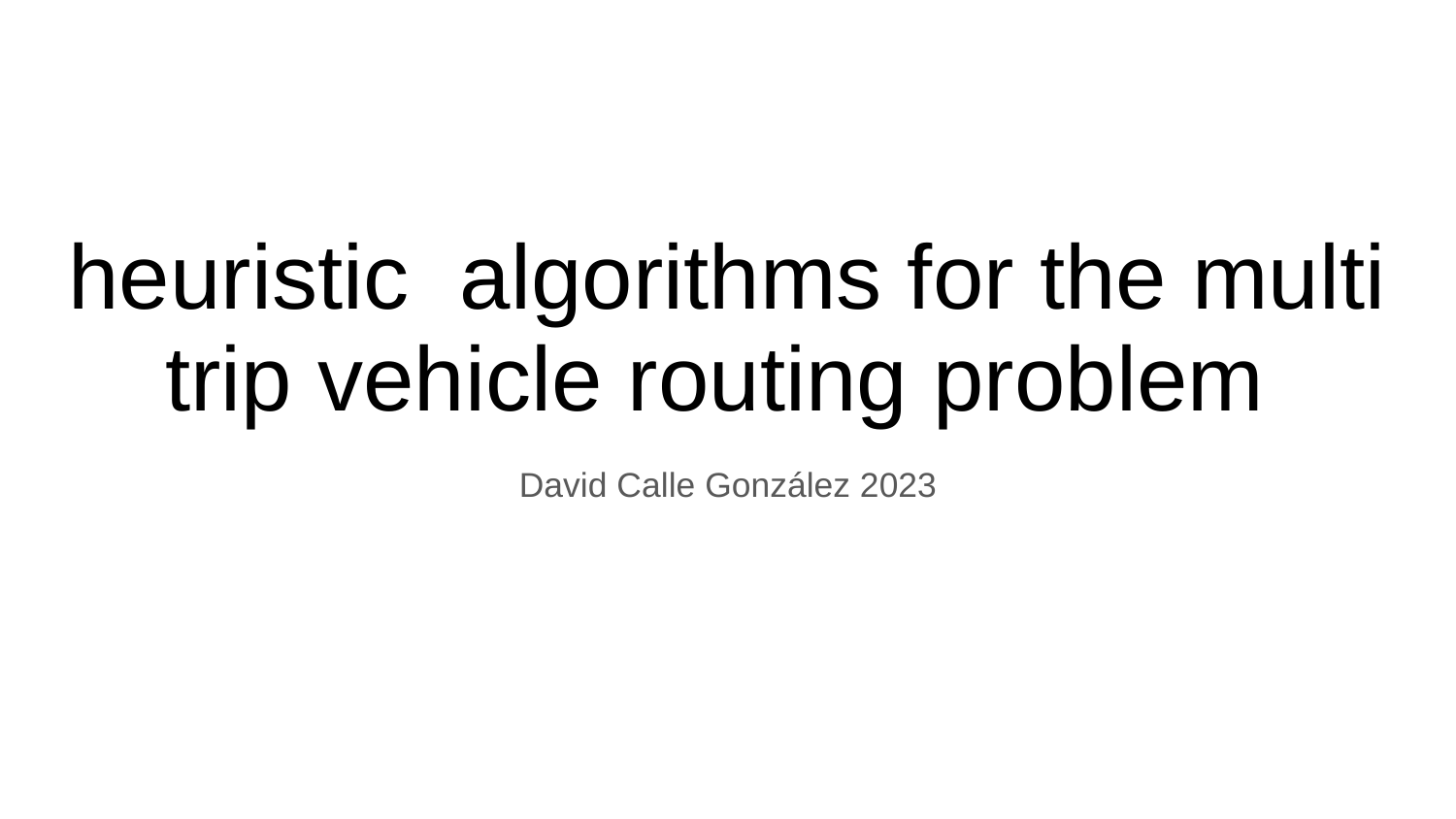

# heuristic  algorithms for the multi trip vehicle routing problem
David Calle González 2023